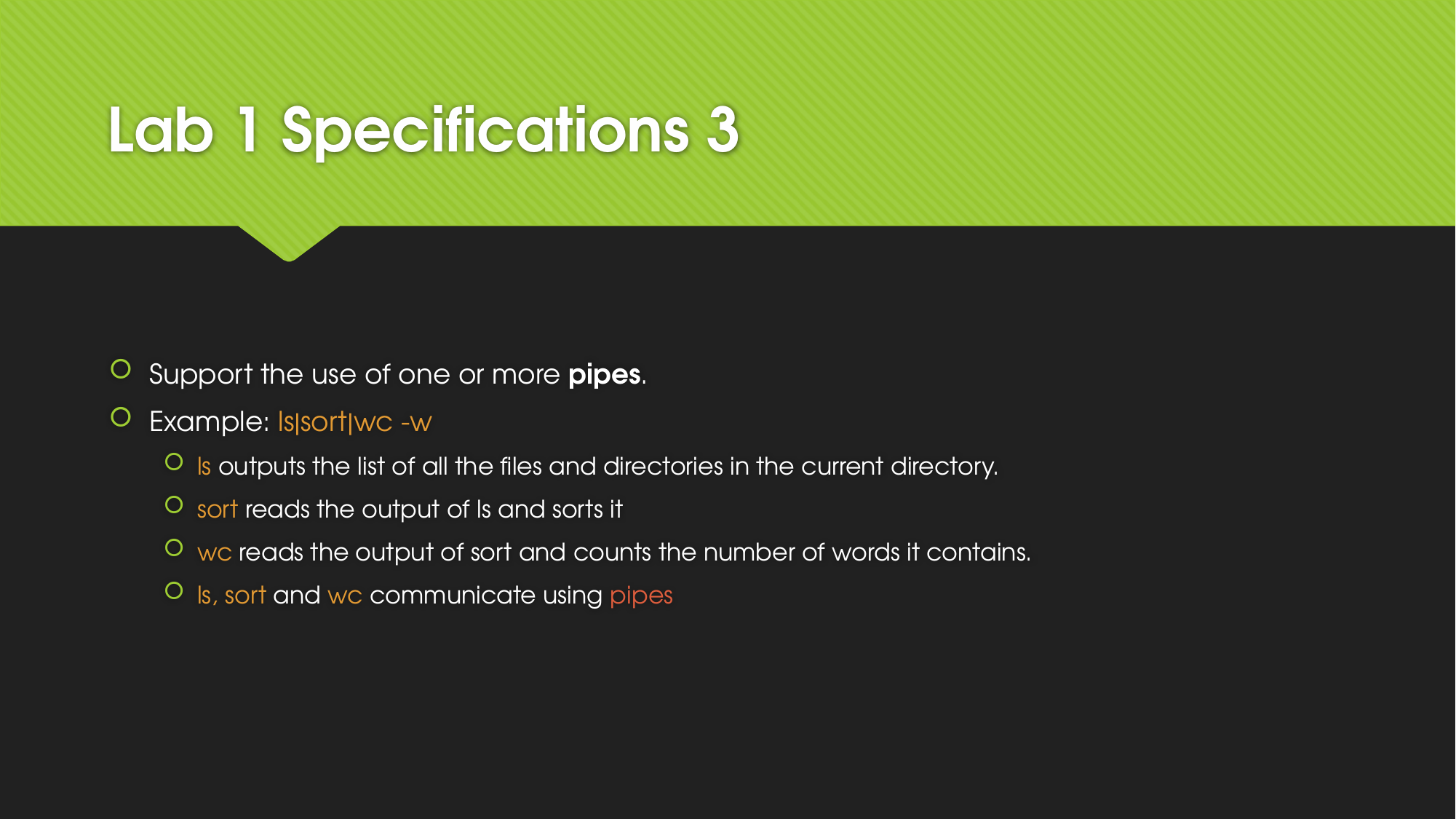

# Lab 1 Specifications 3
Support the use of one or more pipes.
Example: ls|sort|wc -w
ls outputs the list of all the files and directories in the current directory.
sort reads the output of ls and sorts it
wc reads the output of sort and counts the number of words it contains.
ls, sort and wc communicate using pipes